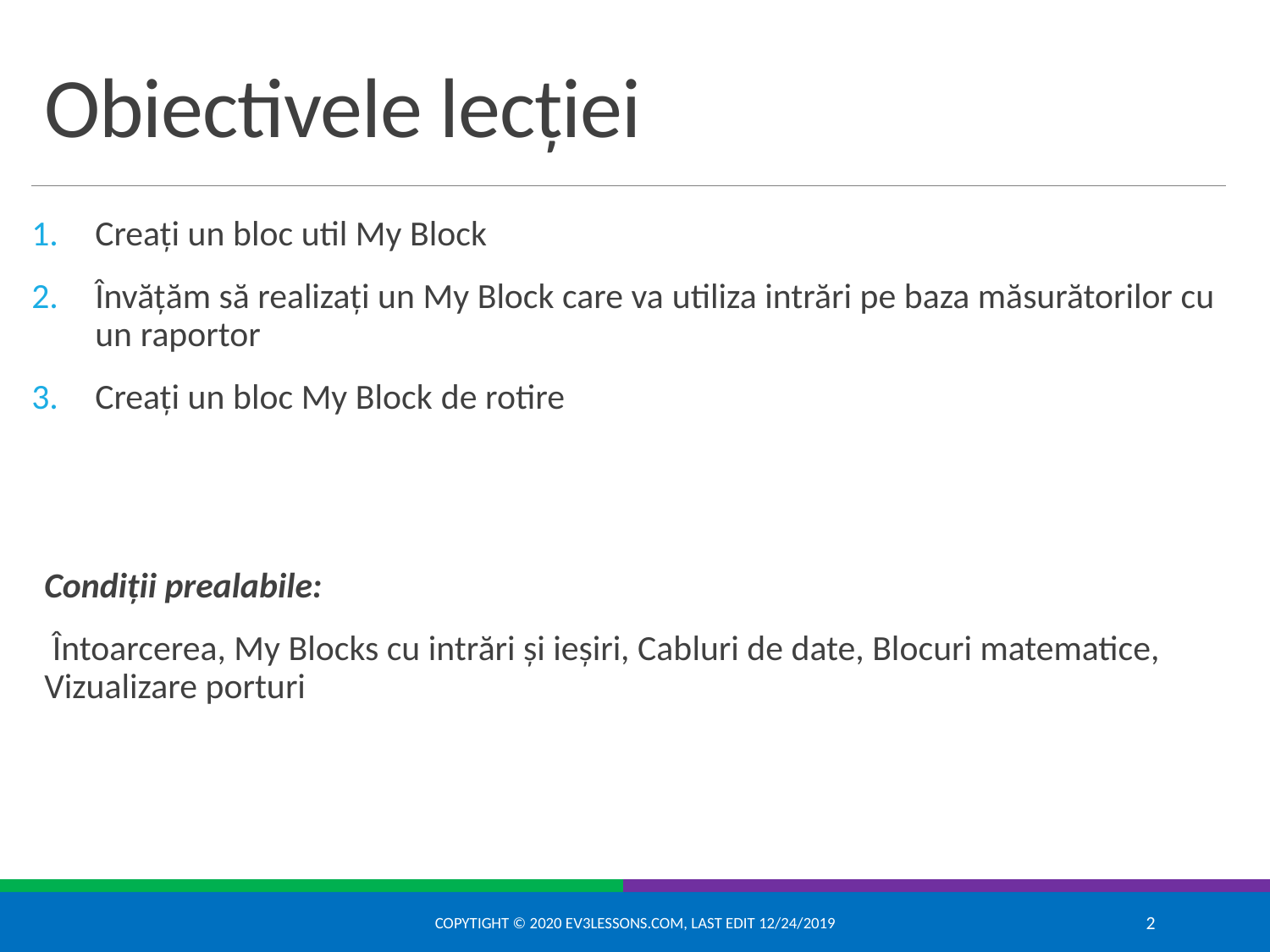

# Obiectivele lecției
Creați un bloc util My Block
Învățăm să realizați un My Block care va utiliza intrări pe baza măsurătorilor cu un raportor
Creați un bloc My Block de rotire

Condiții prealabile:
 Întoarcerea, My Blocks cu intrări și ieșiri, Cabluri de date, Blocuri matematice, Vizualizare porturi
Copytight © 2020 EV3Lessons.com, Last edit 12/24/2019
2